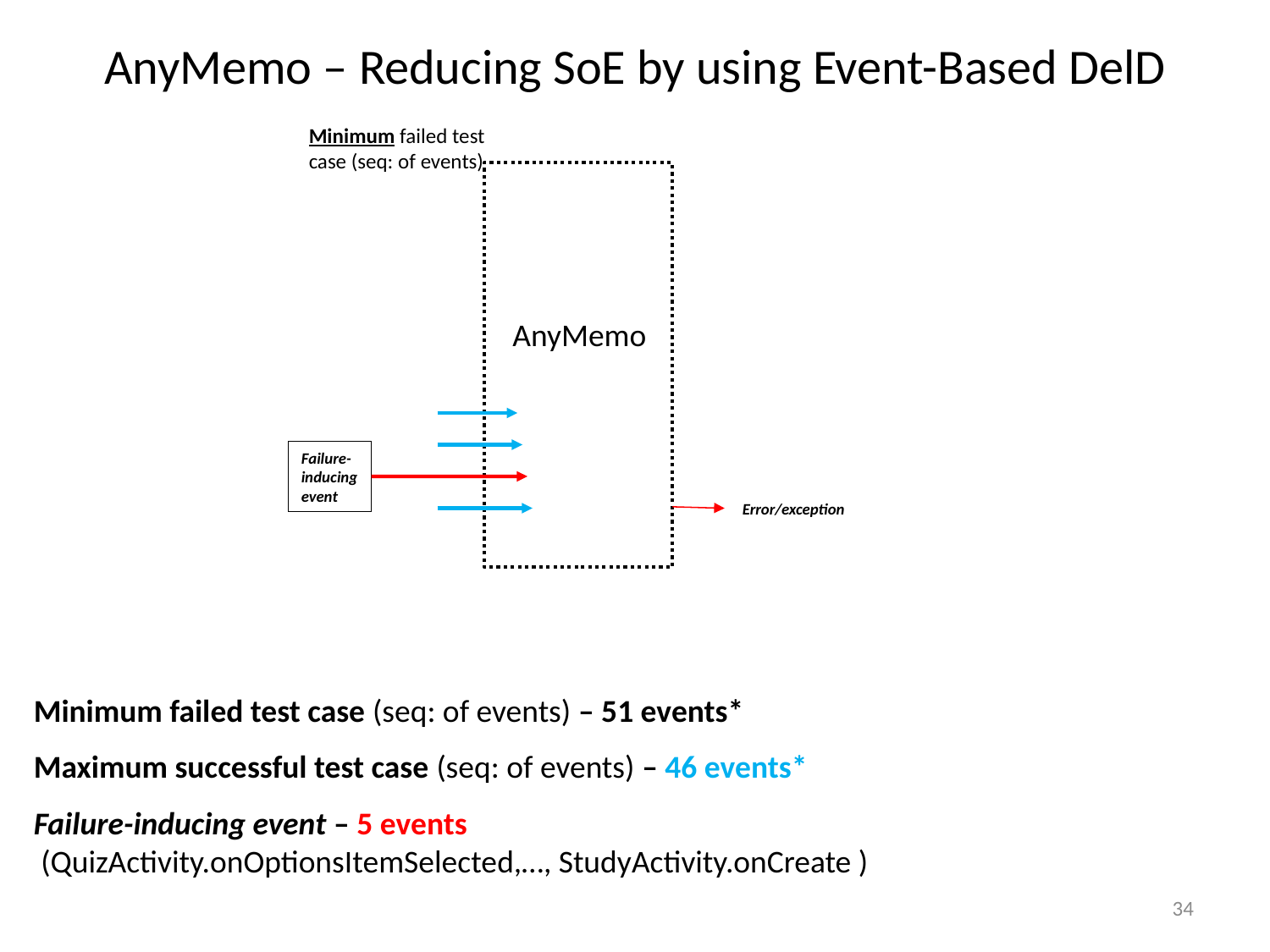

# AnyMemo – Reducing SoE by using Event-Based DelD
Minimum failed test case (seq: of events)

AnyMemo
Failure-inducing event
Error/exception
Minimum failed test case (seq: of events) – 51 events*
Maximum successful test case (seq: of events) – 46 events*

Failure-inducing event – 5 events
 (QuizActivity.onOptionsItemSelected,…, StudyActivity.onCreate )

34